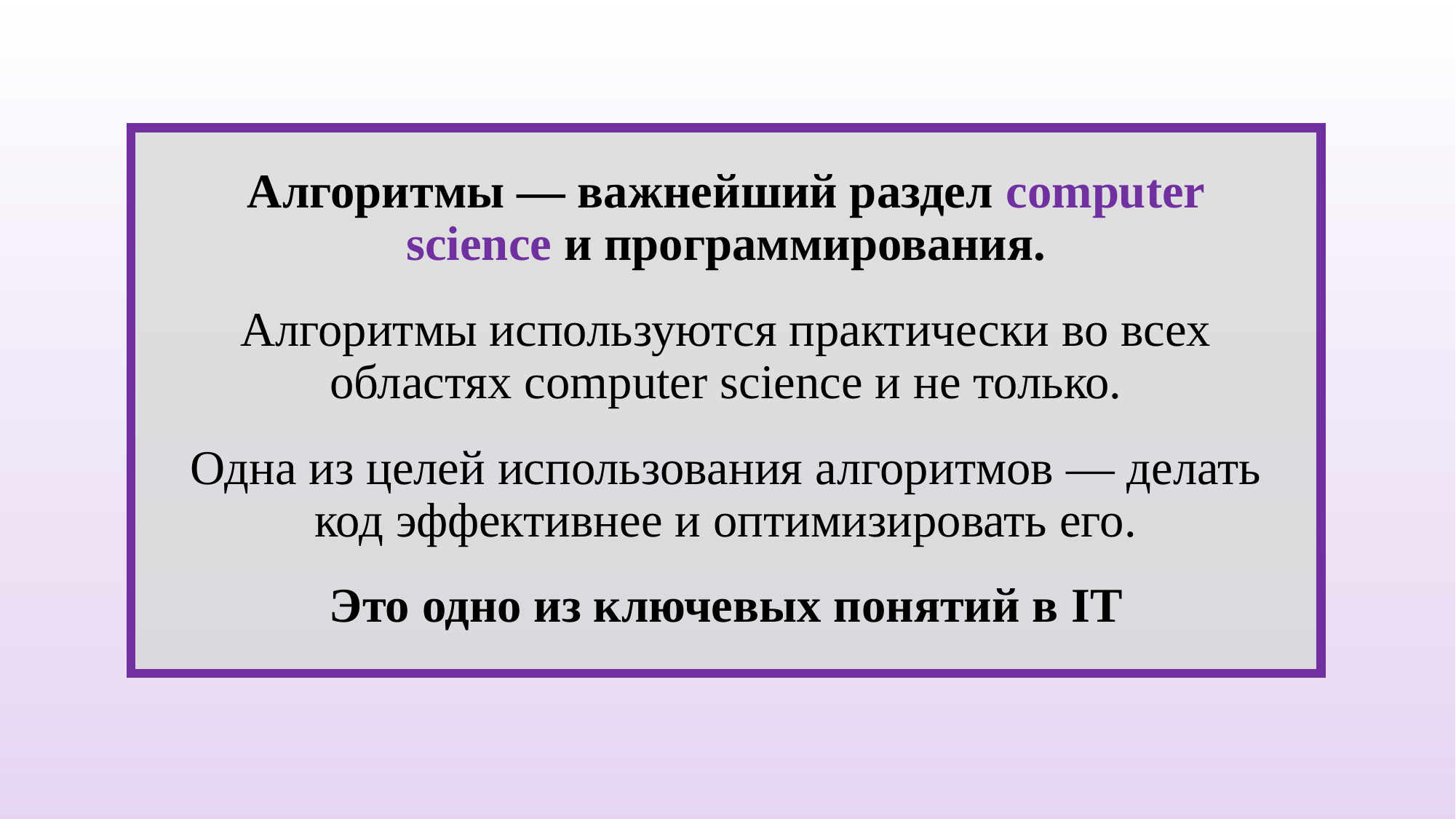

Алгоритмы — важнейший раздел computer science и программирования.
Алгоритмы используются практически во всех областях computer science и не только.
Одна из целей использования алгоритмов — делать код эффективнее и оптимизировать его.
Это одно из ключевых понятий в IT